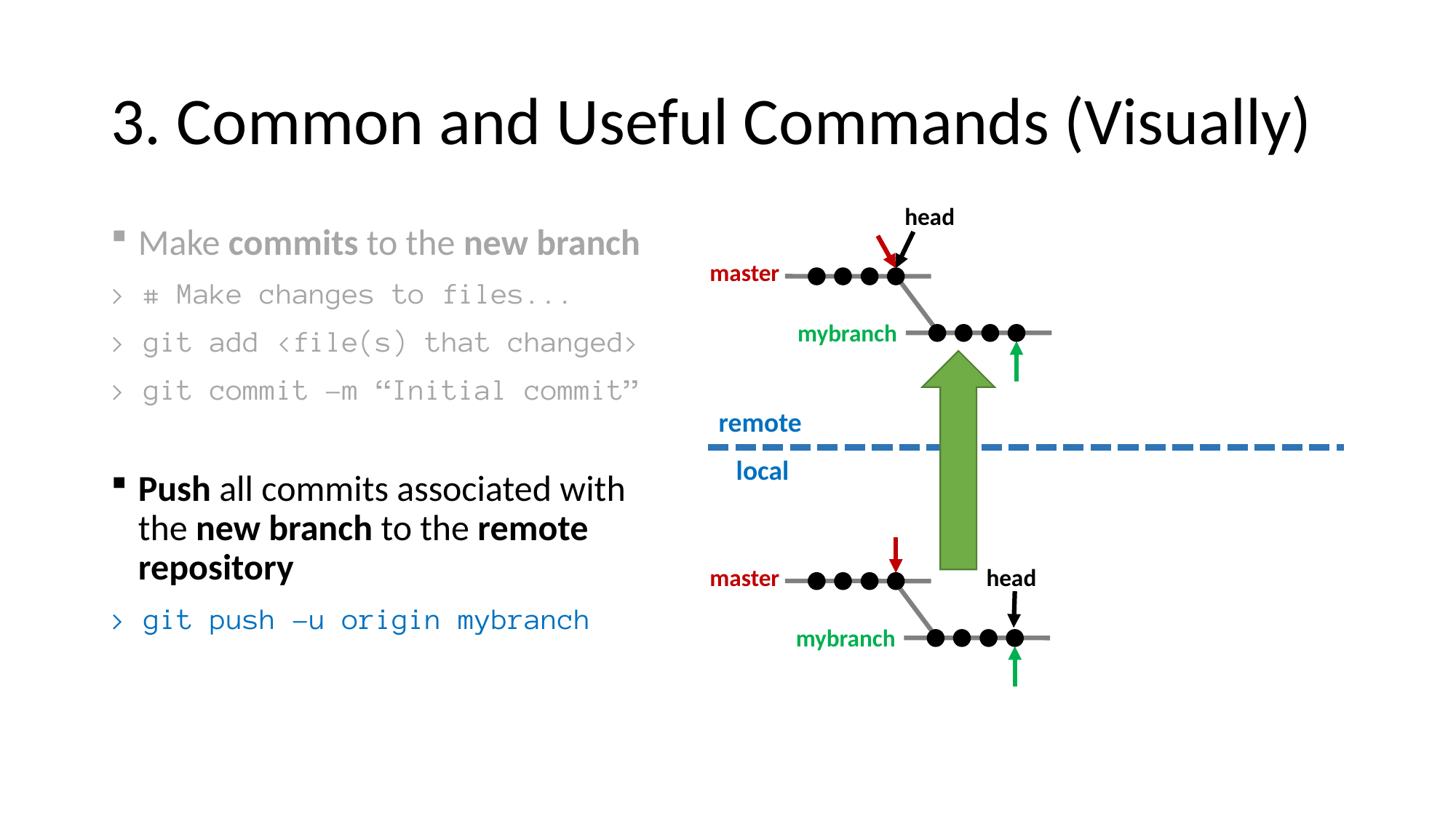

# 3. Common and Useful Commands (Visually)
head
master

mybranch

Make commits to the new branch
> # Make changes to files...
> git add <file(s) that changed>
> git commit –m “Initial commit”

Push all commits associated with the new branch to the remote repository
> git push –u origin mybranch

remote
local
master
head

mybranch